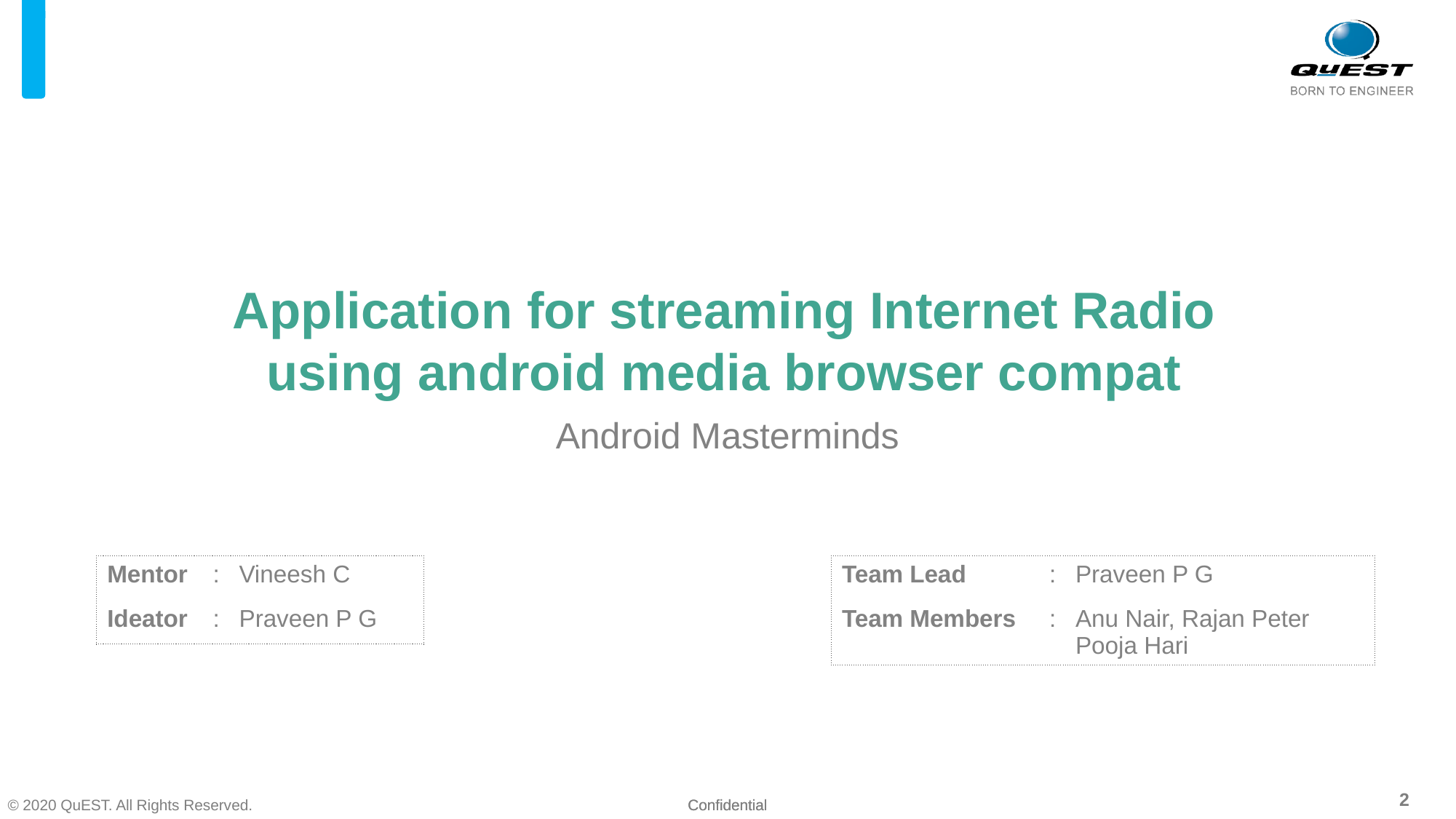

Application for streaming Internet Radio using android media browser compat
Android Masterminds
| Mentor | : | Vineesh C |
| --- | --- | --- |
| Ideator | : | Praveen P G |
| Team Lead | : | Praveen P G |
| --- | --- | --- |
| Team Members | : | Anu Nair, Rajan Peter Pooja Hari |